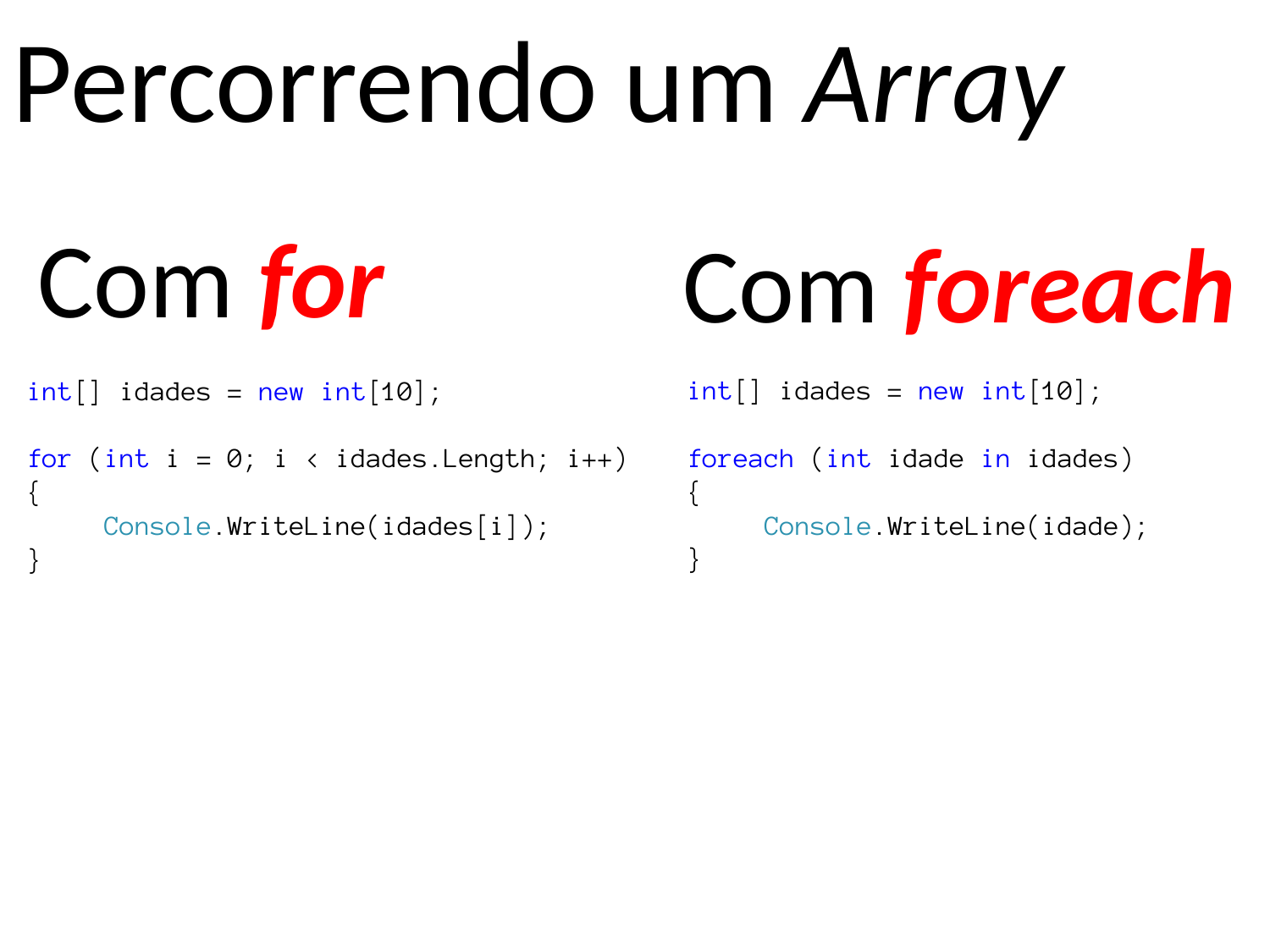

Percorrendo um Array
Com for
Com foreach
int[] idades = new int[10];

foreach (int idade in idades)
{
     Console.WriteLine(idade);
}
int[] idades = new int[10];

for (int i = 0; i < idades.Length; i++)
{
     Console.WriteLine(idades[i]);
}